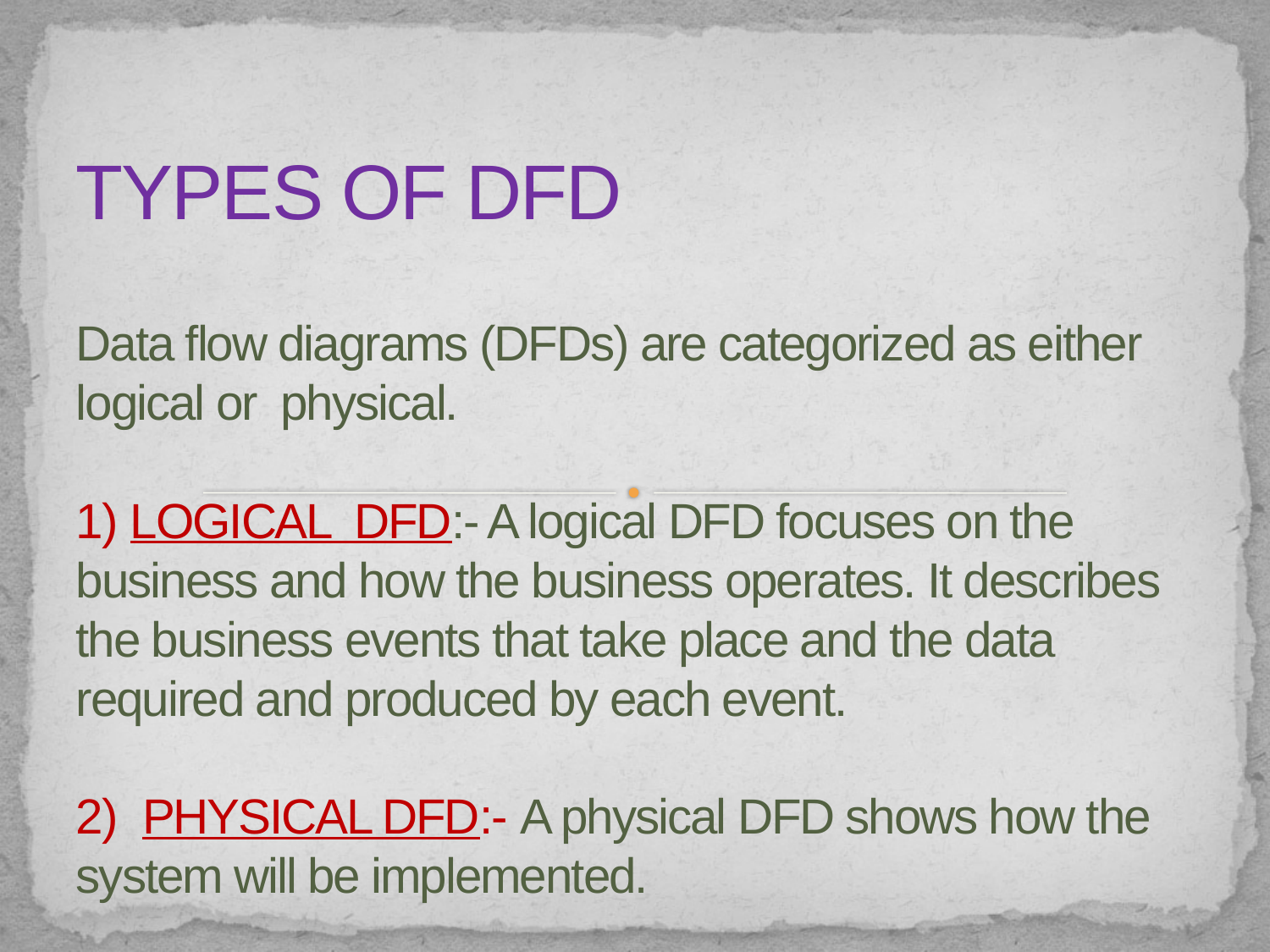

# TYPES OF DFD Data flow diagrams (DFDs) are categorized as either logical or  physical. 1) LOGICAL  DFD:- A logical DFD focuses on the business and how the business operates. It describes the business events that take place and the data required and produced by each event. 2)  PHYSICAL DFD:- A physical DFD shows how the system will be implemented.